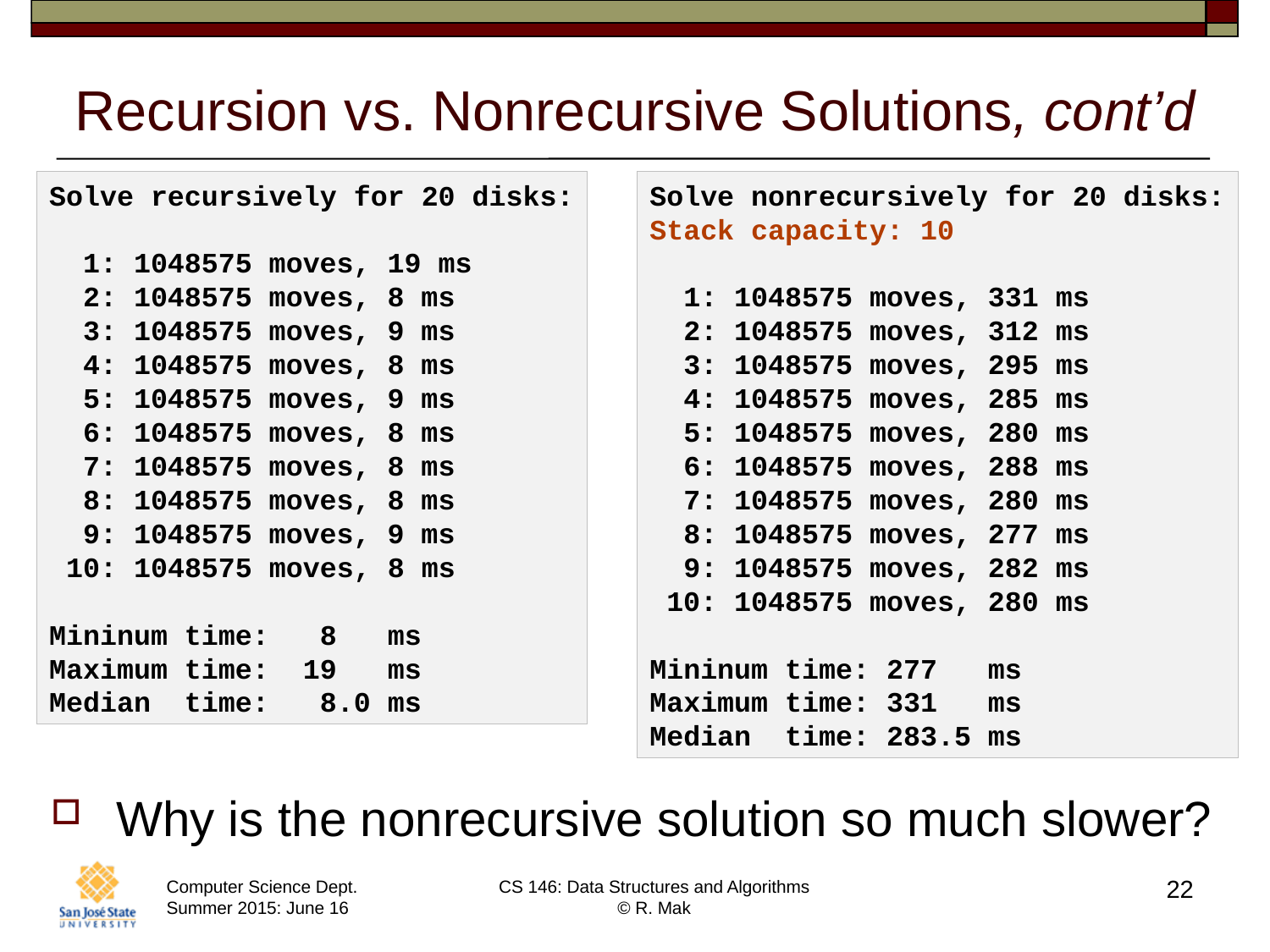

# Recursion vs. Nonrecursive Solutions, cont’d
Solve recursively for 20 disks:

  1: 1048575 moves, 19 ms
  2: 1048575 moves, 8 ms
  3: 1048575 moves, 9 ms
  4: 1048575 moves, 8 ms
  5: 1048575 moves, 9 ms
  6: 1048575 moves, 8 ms
  7: 1048575 moves, 8 ms
  8: 1048575 moves, 8 ms
  9: 1048575 moves, 9 ms
 10: 1048575 moves, 8 ms

Mininum time:   8   ms
Maximum time:  19   ms
Median  time:   8.0 ms
Solve nonrecursively for 20 disks:
Stack capacity: 10

  1: 1048575 moves, 331 ms
  2: 1048575 moves, 312 ms
  3: 1048575 moves, 295 ms
  4: 1048575 moves, 285 ms
  5: 1048575 moves, 280 ms
  6: 1048575 moves, 288 ms
  7: 1048575 moves, 280 ms
  8: 1048575 moves, 277 ms
  9: 1048575 moves, 282 ms
 10: 1048575 moves, 280 ms

Mininum time: 277   ms
Maximum time: 331   ms
Median  time: 283.5 ms
Why is the nonrecursive solution so much slower?
22